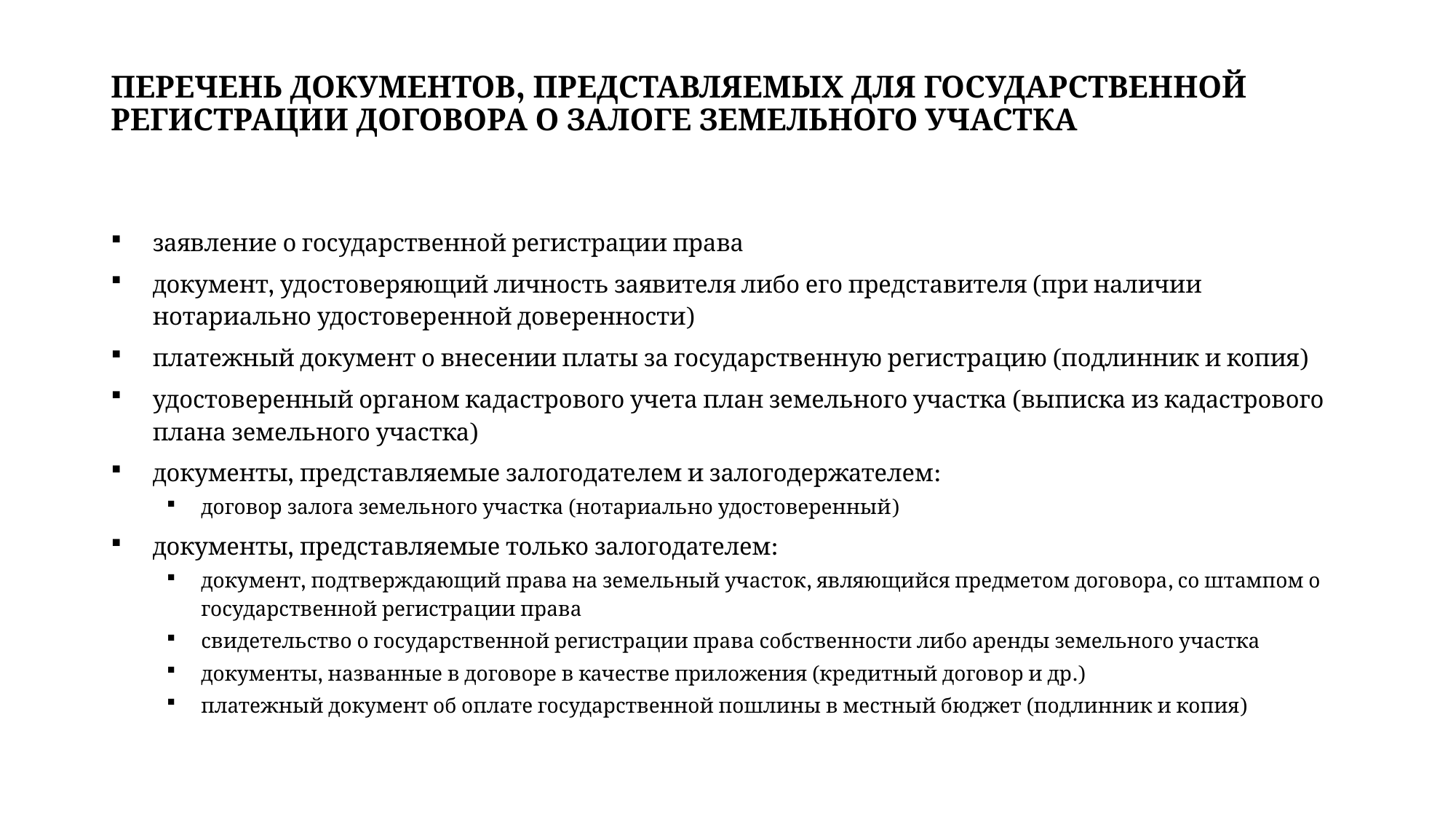

# ПЕРЕЧЕНЬ ДОКУМЕНТОВ, ПРЕДСТАВЛЯЕМЫХ ДЛЯ ГОСУДАРСТВЕННОЙ РЕГИСТРАЦИИ ДОГОВОРА О ЗАЛОГЕ ЗЕМЕЛЬНОГО УЧАСТКА
заявление о государственной регистрации права
документ, удостоверяющий личность заявителя либо его представителя (при наличии нотариально удостоверенной доверенности)
платежный документ о внесении платы за государственную регистрацию (подлинник и копия)
удостоверенный органом кадастрового учета план земельного участка (выписка из кадастрового плана земельного участка)
документы, представляемые залогодателем и залогодержателем:
договор залога земельного участка (нотариально удостоверенный)
документы, представляемые только залогодателем:
документ, подтверждающий права на земельный участок, являющийся предметом договора, со штампом о государственной регистрации права
свидетельство о государственной регистрации права собственности либо аренды земельного участка
документы, названные в договоре в качестве приложения (кредитный договор и др.)
платежный документ об оплате государственной пошлины в местный бюджет (подлинник и копия)